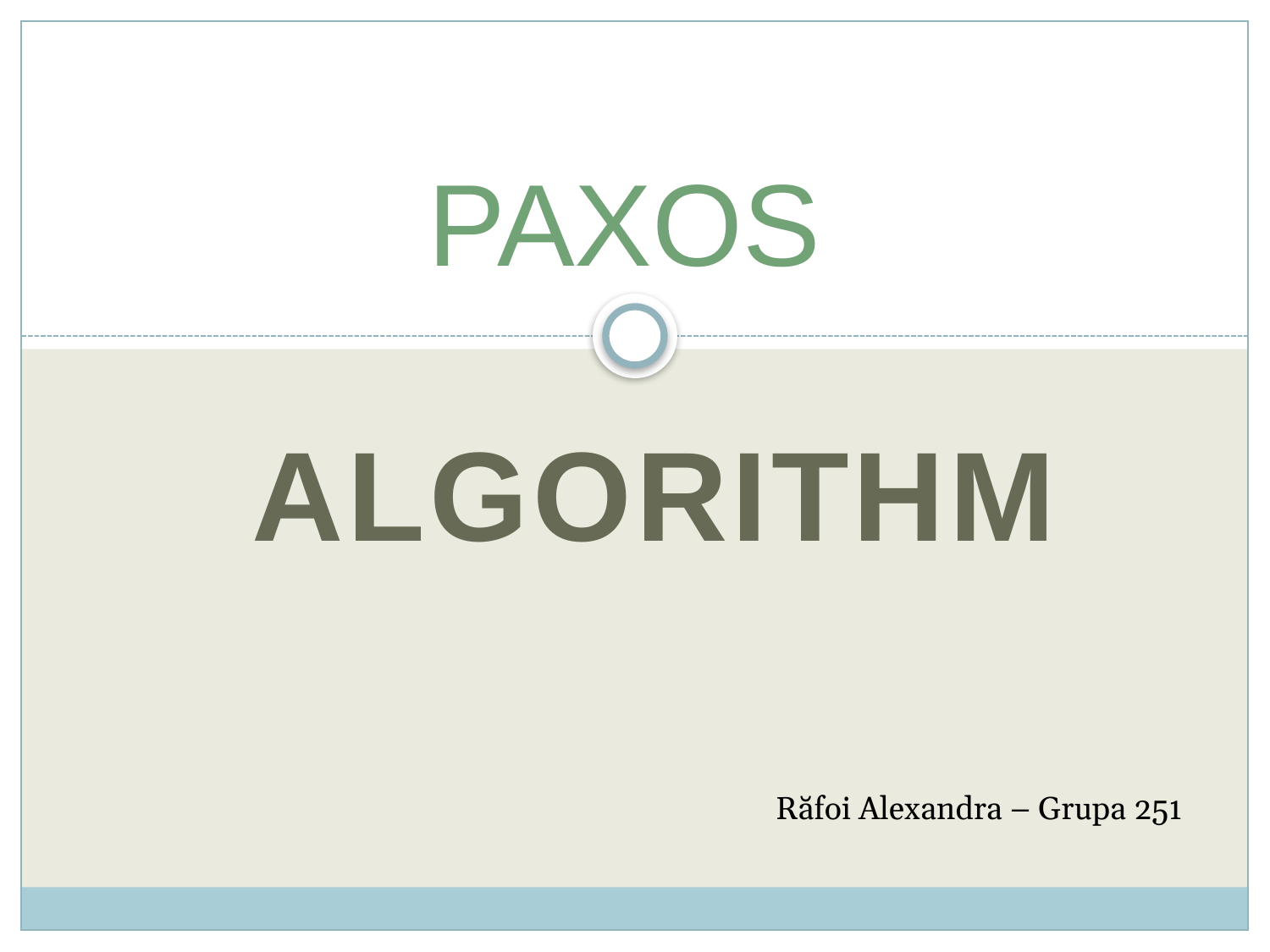

# PAXOS
ALGORITHM
Răfoi Alexandra – Grupa 251